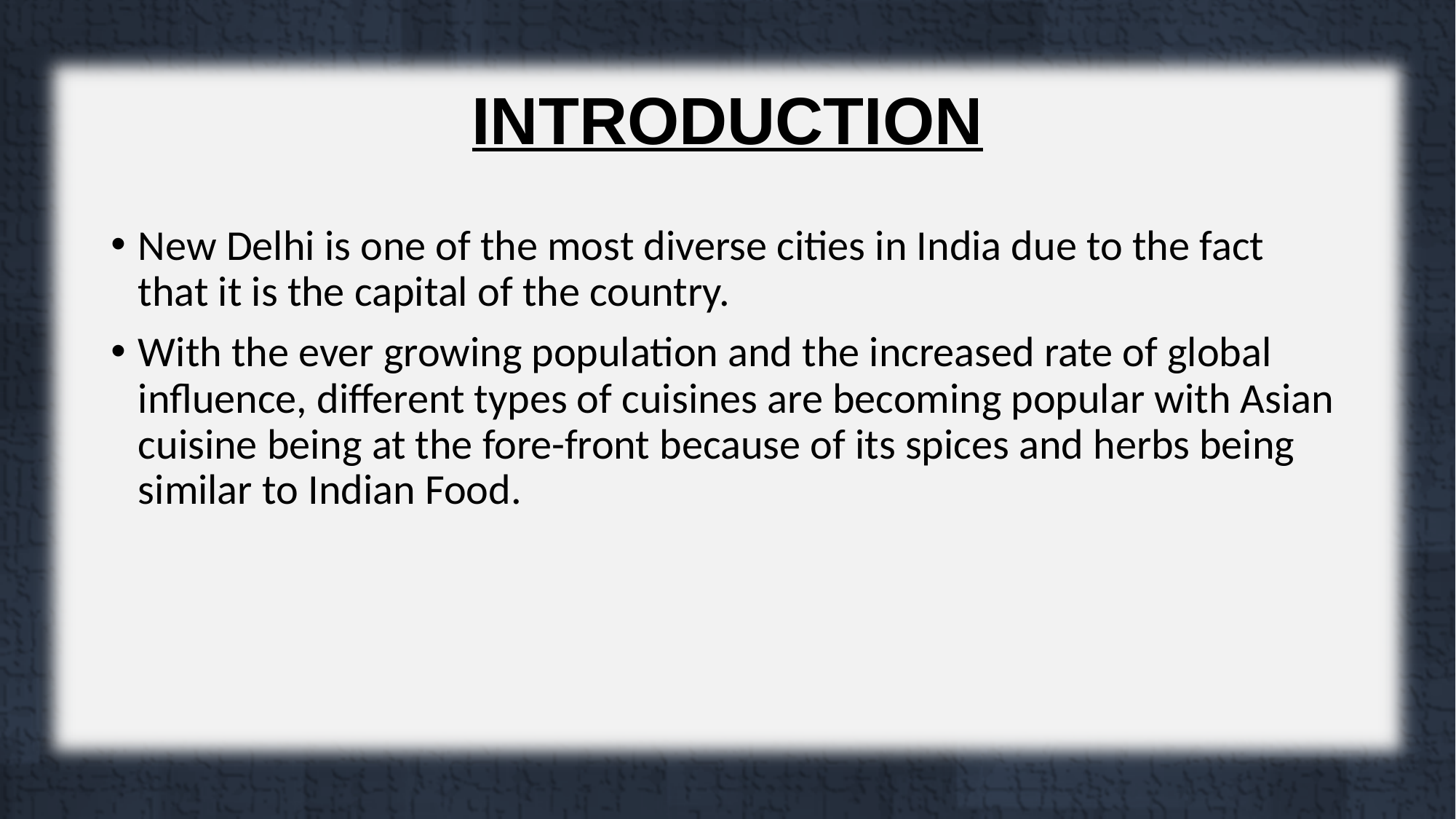

# INTRODUCTION
New Delhi is one of the most diverse cities in India due to the fact that it is the capital of the country.
With the ever growing population and the increased rate of global influence, different types of cuisines are becoming popular with Asian cuisine being at the fore-front because of its spices and herbs being similar to Indian Food.